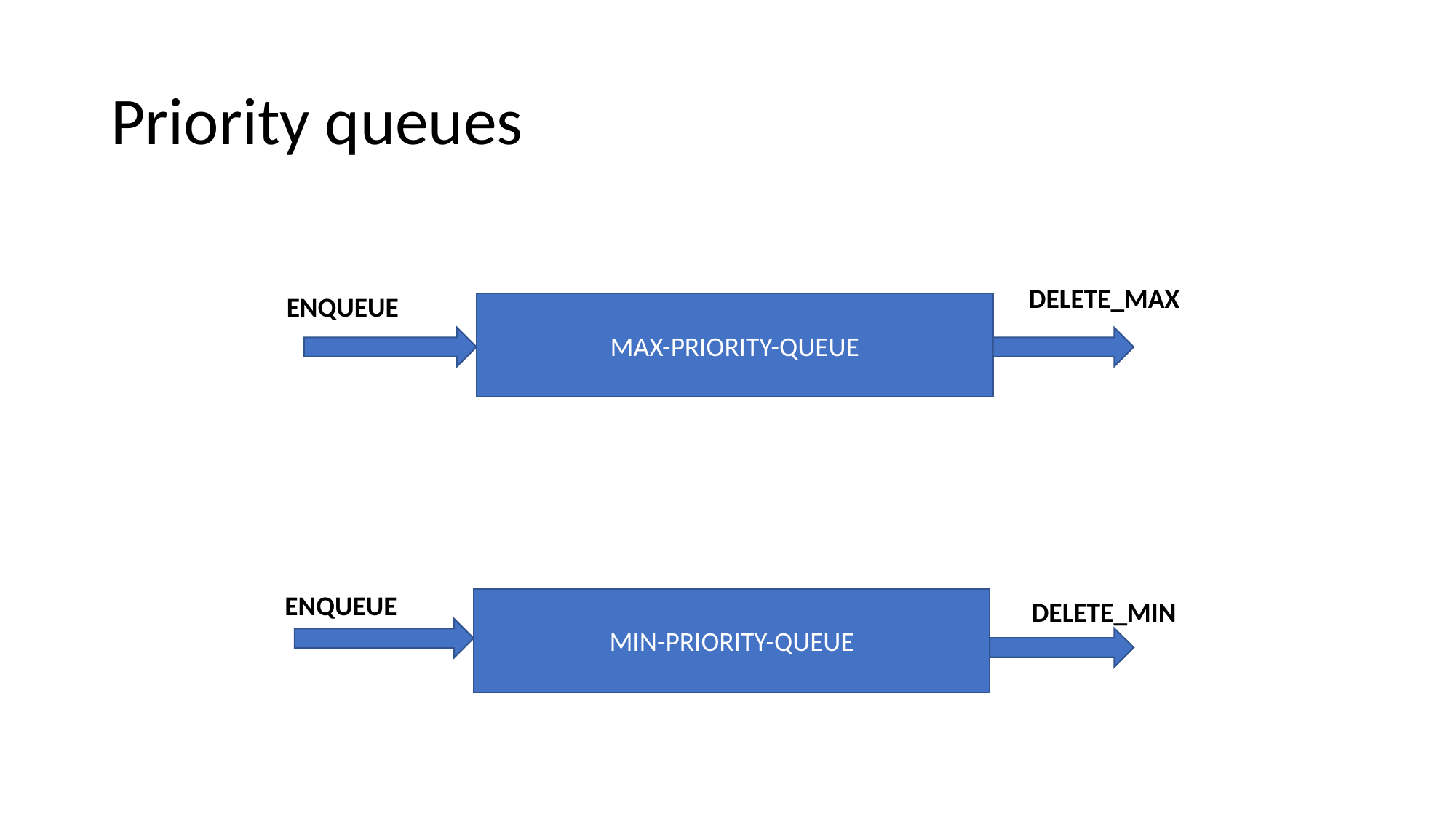

# Priority queues
DELETE_MAX
ENQUEUE
MAX-PRIORITY-QUEUE

ENQUEUE
MIN-PRIORITY-QUEUE
DELETE_MIN